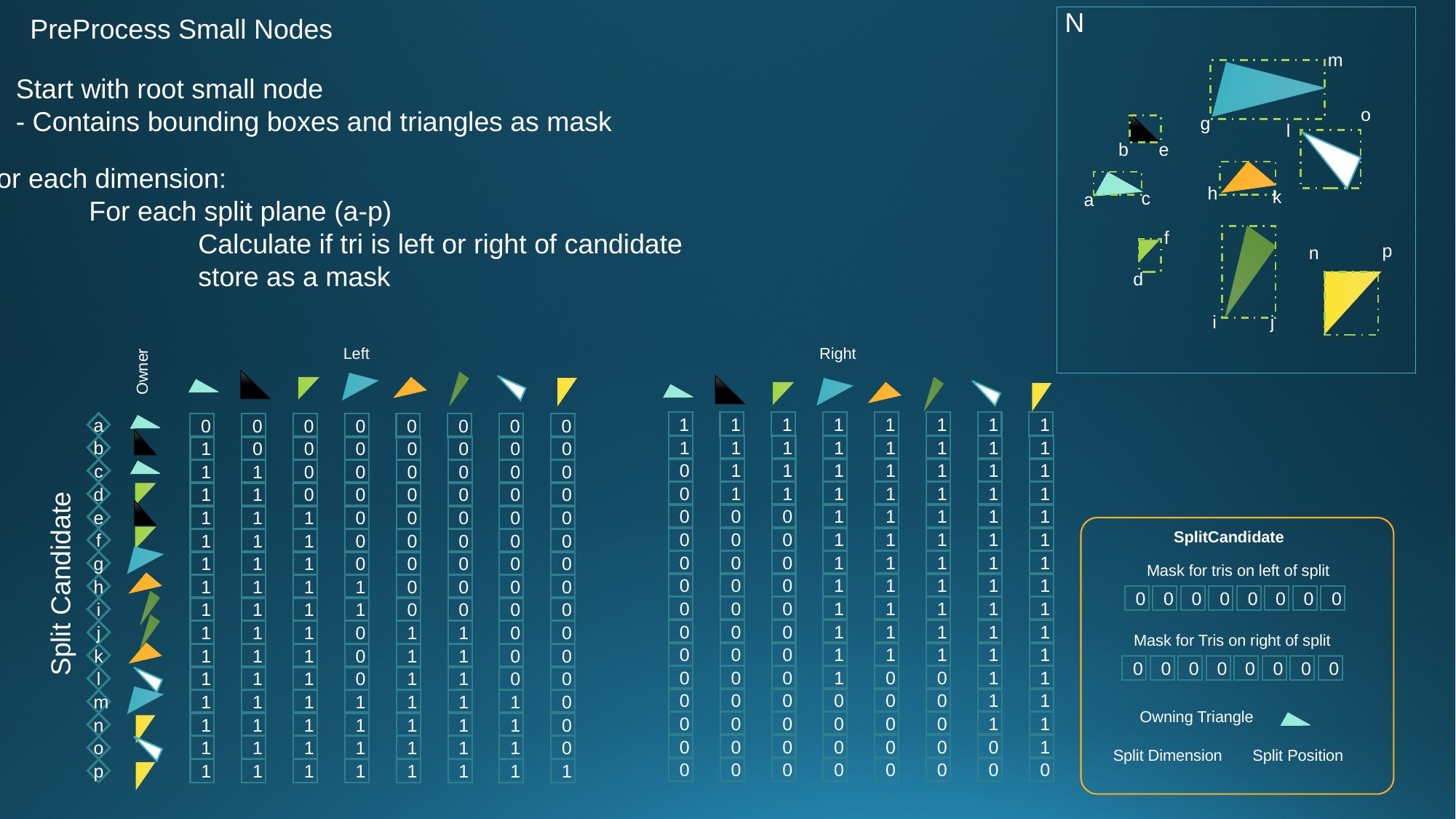

N

m

o
g

l

e
b

h
k
c
a
f

p
n

d

i
j
PreProcess Small Nodes
Start with root small node
- Contains bounding boxes and triangles as mask
For each dimension:
	For each split plane (a-p)
		Calculate if tri is left or right of candidate
		store as a mask
Left
Right
Owner

1
1
1
1
1
1
1
1
a
0
0
0
0
0
0
0
0

1
1
1
1
1
1
1
1
1
0
0
0
0
0
0
0
b
0
1
1
1
1
1
1
1
1
1
0
0
0
0
0
0
c
0
1
1
1
1
1
1
1
1
1
0
0
0
0
0
0
d
0
0
0
1
1
1
1
1
1
1
1
0
0
0
0
0
e

SplitCandidate
Mask for tris on left of split
0
0
0
0
0
0
0
0
Mask for Tris on right of split
0
0
0
0
0
0
0
0
Owning Triangle

Split Position
Split Dimension
0
0
0
1
1
1
1
1
1
1
1
0
0
0
0
0
f
0
0
0
1
1
1
1
1
1
1
1
0
0
0
0
0
g
Split Candidate
0
0
0
1
1
1
1
1
1
1
1
1
0
0
0
0
h
0
0
0
1
1
1
1
1
1
1
1
1
0
0
0
0
i
0
0
0
1
1
1
1
1
1
1
1
0
1
1
0
0
j
0
0
0
1
1
1
1
1
1
1
1
0
1
1
0
0
k
0
0
0
1
0
0
1
1
1
1
1
0
1
1
0
0
l
0
0
0
0
0
0
1
1
1
1
1
1
1
1
1
0
m
0
0
0
0
0
0
1
1
1
1
1
1
1
1
1
0
n
0
0
0
0
0
0
0
1
1
1
1
1
1
1
1
0
o
0
0
0
0
0
0
0
0
1
1
1
1
1
1
1
1
p